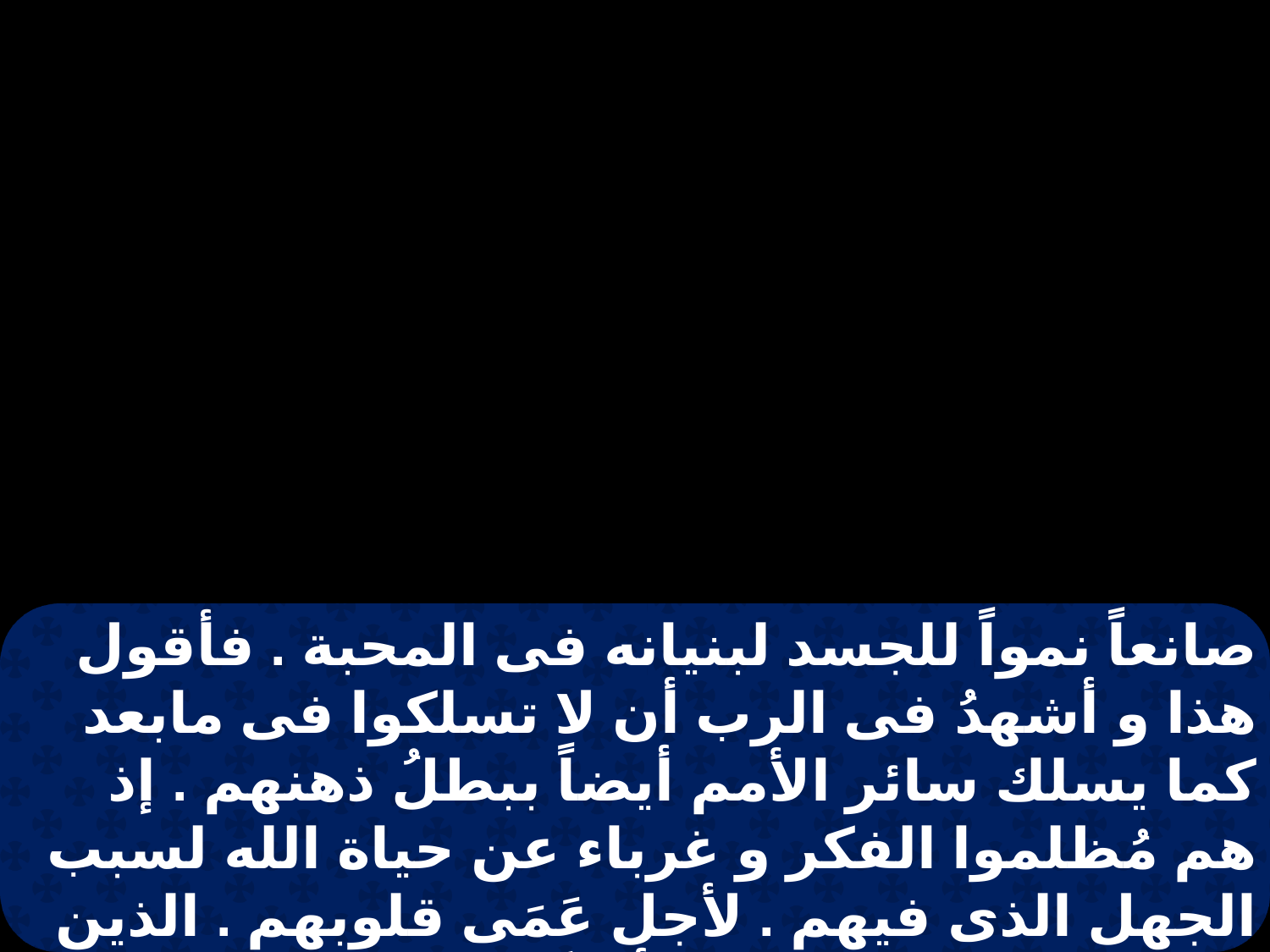

صانعاً نمواً للجسد لبنيانه فى المحبة . فأقول هذا و أشهدُ فى الرب أن لا تسلكوا فى مابعد كما يسلك سائر الأمم أيضاً ببطلُ ذهنهم . إذ هم مُظلموا الفكر و غرباء عن حياة الله لسبب الجهل الذى فيهم . لأجل عَمَى قلوبهم . الذين إذ هم قد فقدوا الحسَّ أسلَموا نفوسهمْ وحدهم للدنس وعملِ كلِّ نجاسةٍ بظلمٍ .